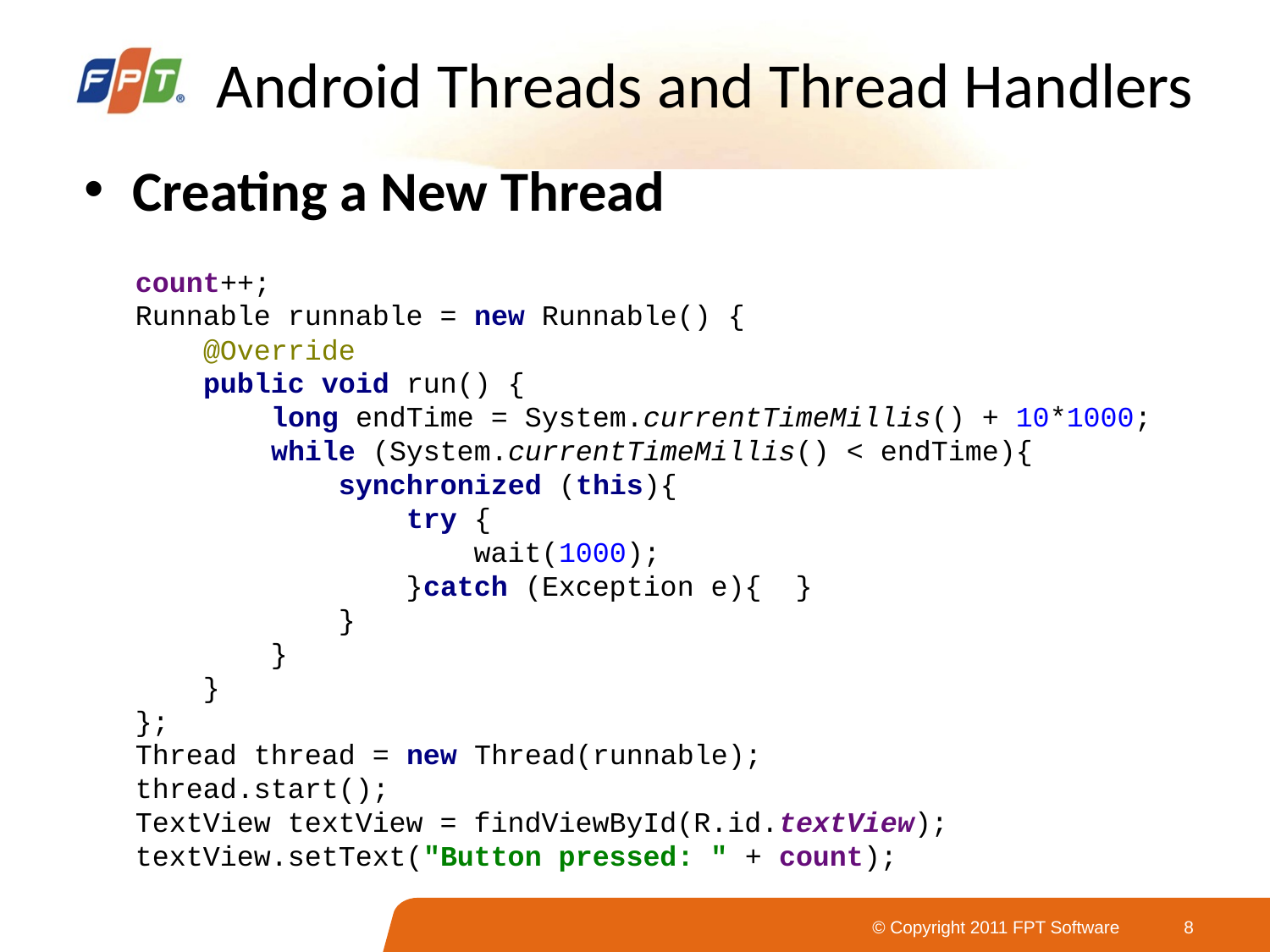

Android Threads and Thread Handlers
Creating a New Thread
count++;
Runnable runnable = new Runnable() {
    @Override
    public void run() {
        long endTime = System.currentTimeMillis() + 10*1000;
        while (System.currentTimeMillis() < endTime){
            synchronized (this){
                try {
                    wait(1000);
                }catch (Exception e){  }
            }
        }
    }
};
Thread thread = new Thread(runnable);
thread.start();
TextView textView = findViewById(R.id.textView);
textView.setText("Button pressed: " + count);